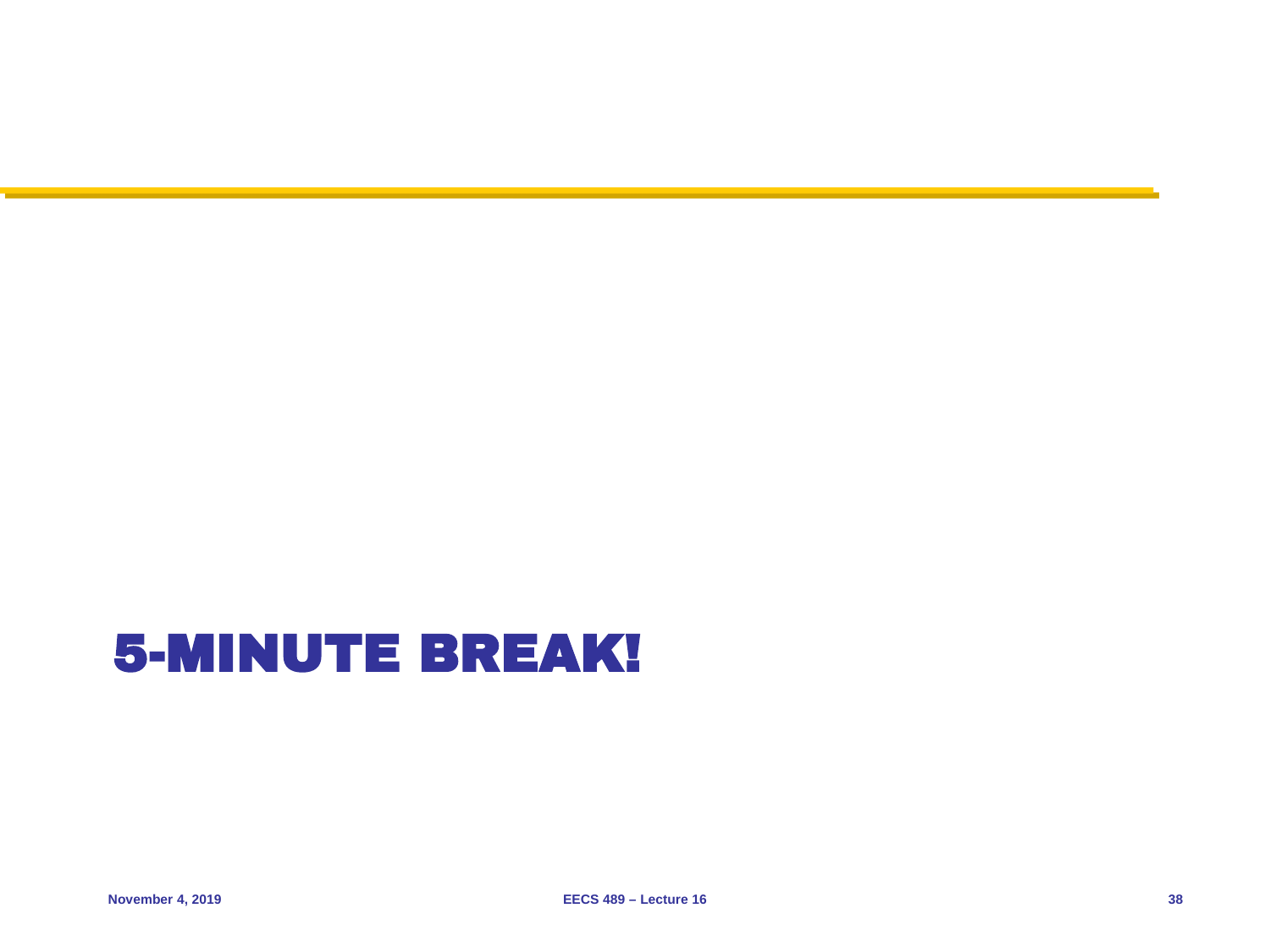

# 5-minute break!
November 4, 2019
EECS 489 – Lecture 16
38